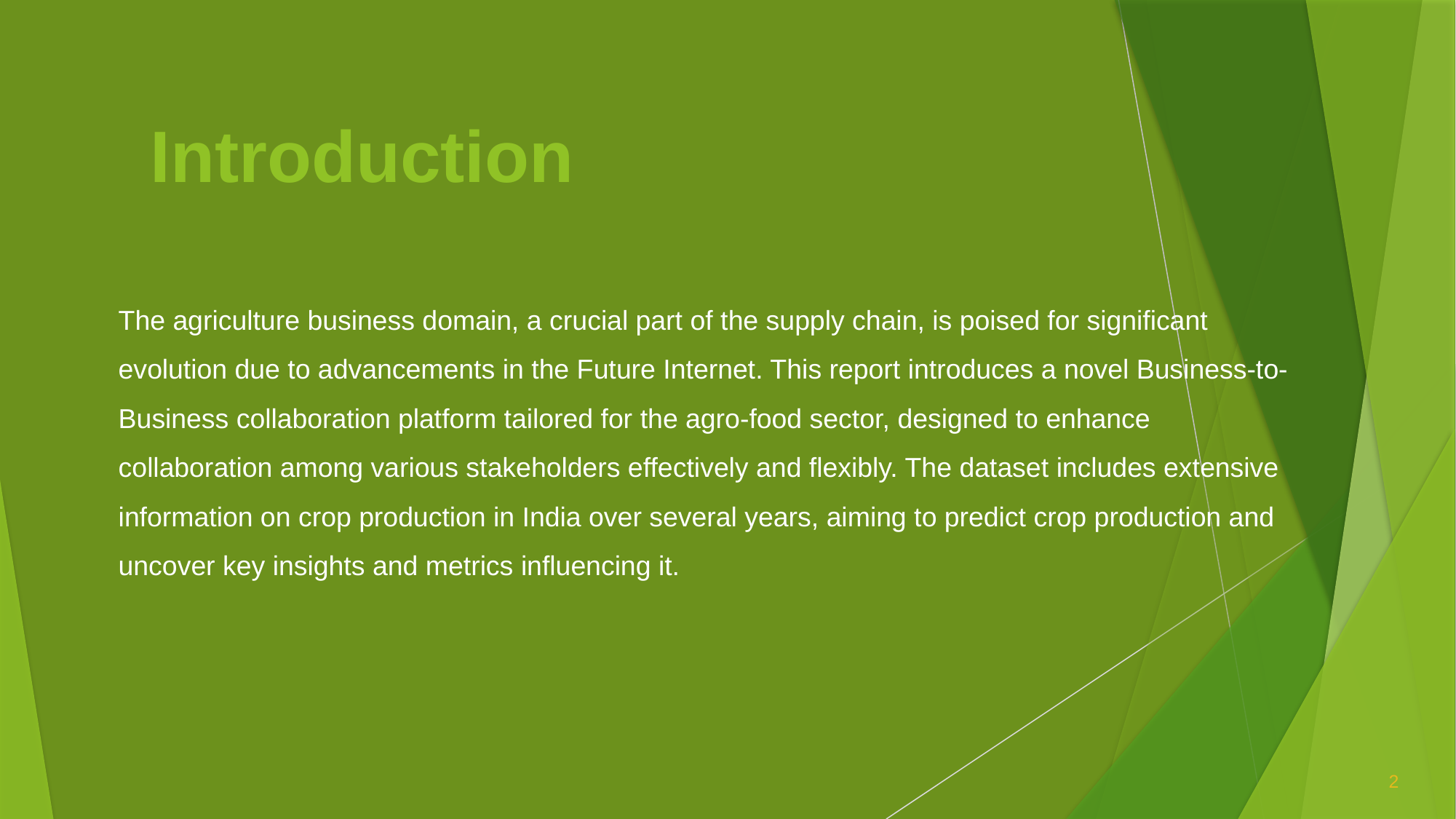

# Introduction
The agriculture business domain, a crucial part of the supply chain, is poised for significant evolution due to advancements in the Future Internet. This report introduces a novel Business-to-Business collaboration platform tailored for the agro-food sector, designed to enhance collaboration among various stakeholders effectively and flexibly. The dataset includes extensive information on crop production in India over several years, aiming to predict crop production and uncover key insights and metrics influencing it.
2